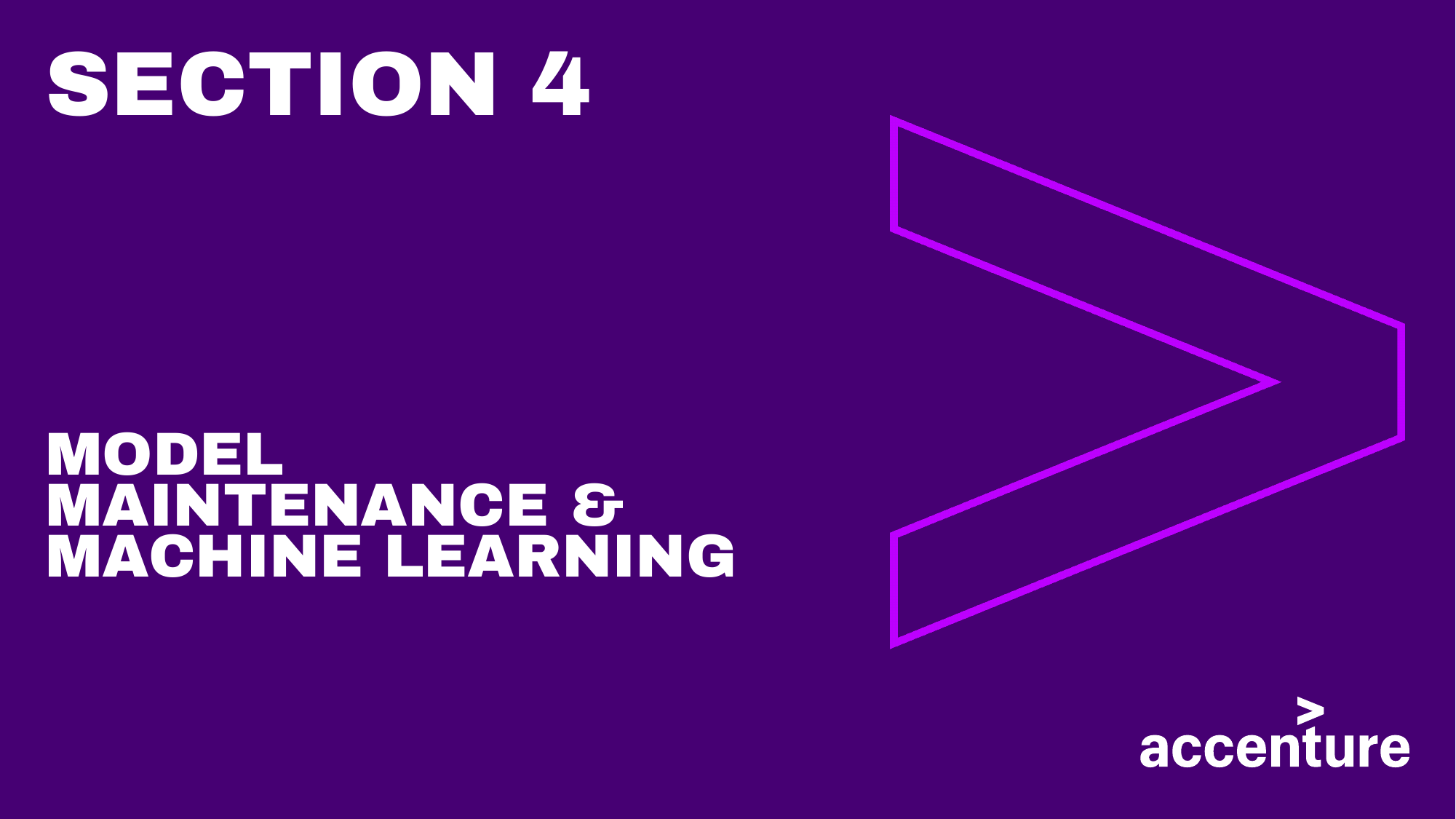

# Section 4
Model maintenance & machine learning